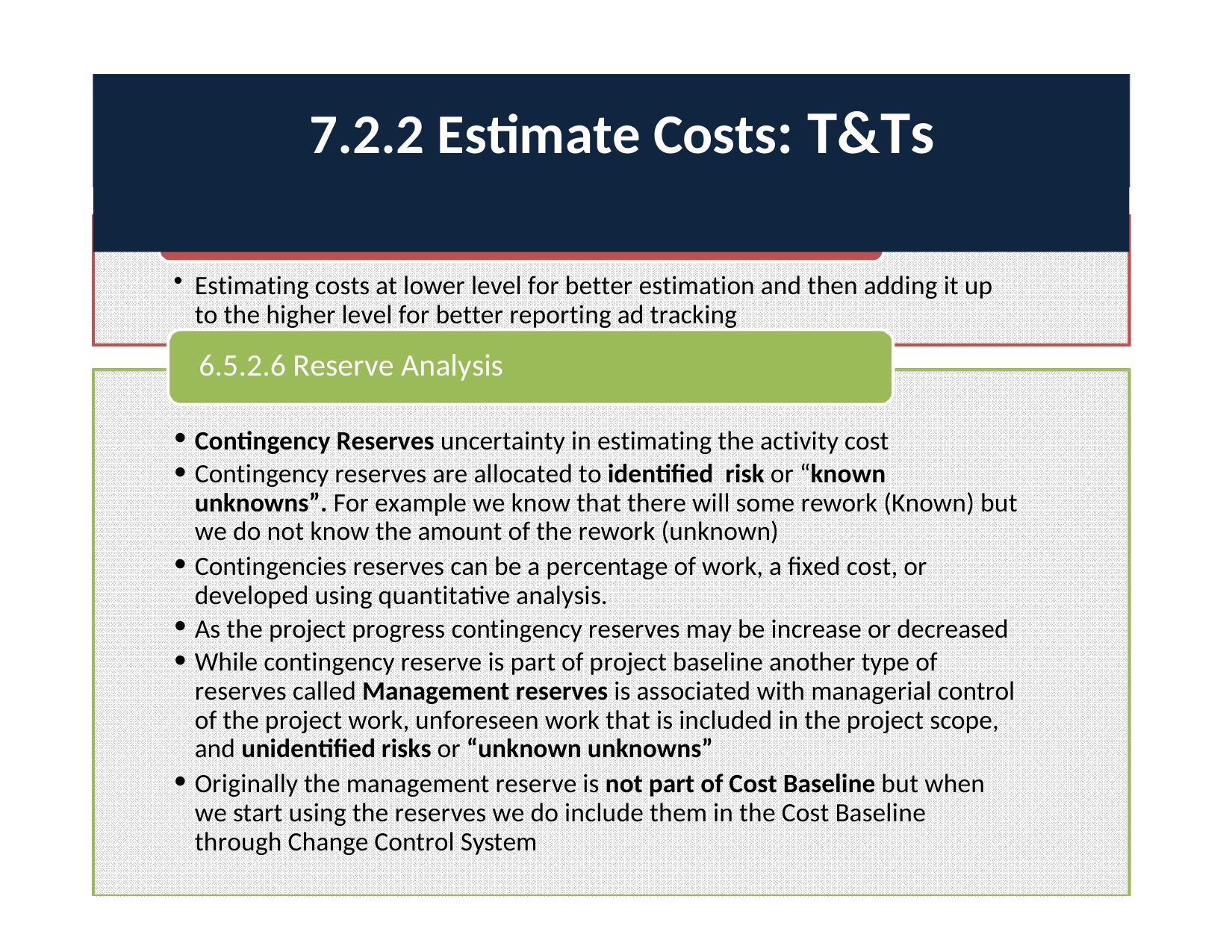

# 7.2.2 Estimate Costs: T&Ts

7.2.2.5 Bottom up Estimating
Estimating costs at lower level for better estimation and then adding it up to the higher level for better reporting ad tracking
6.5.2.6 Reserve Analysis

Contingency Reserves uncertainty in estimating the activity cost
Contingency reserves are allocated to identified  risk or “known unknowns”. For example we know that there will some rework (Known) but we do not know the amount of the rework (unknown)
Contingencies reserves can be a percentage of work, a fixed cost, or developed using quantitative analysis.
As the project progress contingency reserves may be increase or decreased
While contingency reserve is part of project baseline another type of reserves called Management reserves is associated with managerial control of the project work, unforeseen work that is included in the project scope, and unidentified risks or “unknown unknowns”
Originally the management reserve is not part of Cost Baseline but when we start using the reserves we do include them in the Cost Baseline through Change Control System